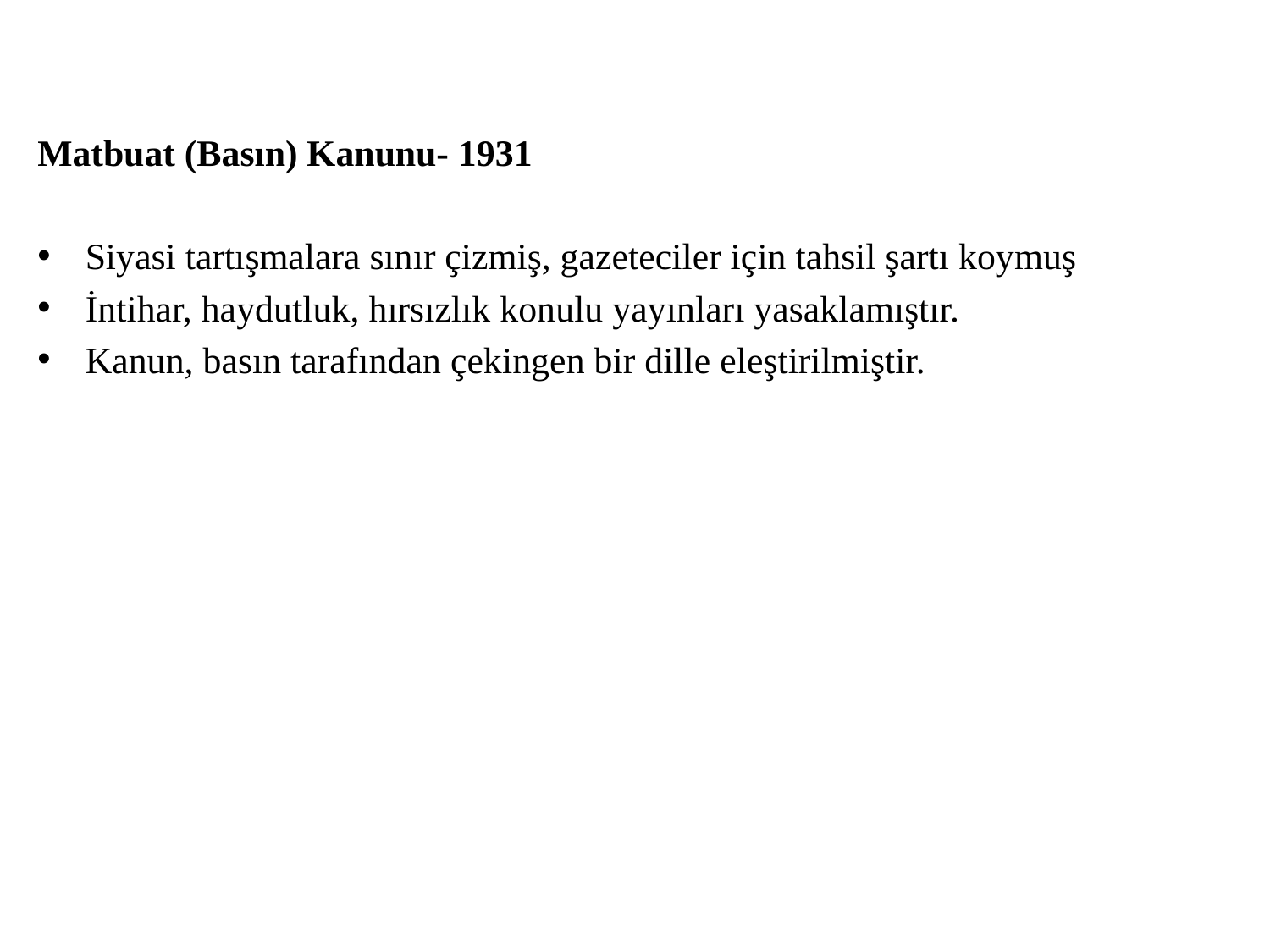

Matbuat (Basın) Kanunu- 1931

Siyasi tartışmalara sınır çizmiş, gazeteciler için tahsil şartı koymuş
İntihar, haydutluk, hırsızlık konulu yayınları yasaklamıştır.
Kanun, basın tarafından çekingen bir dille eleştirilmiştir.